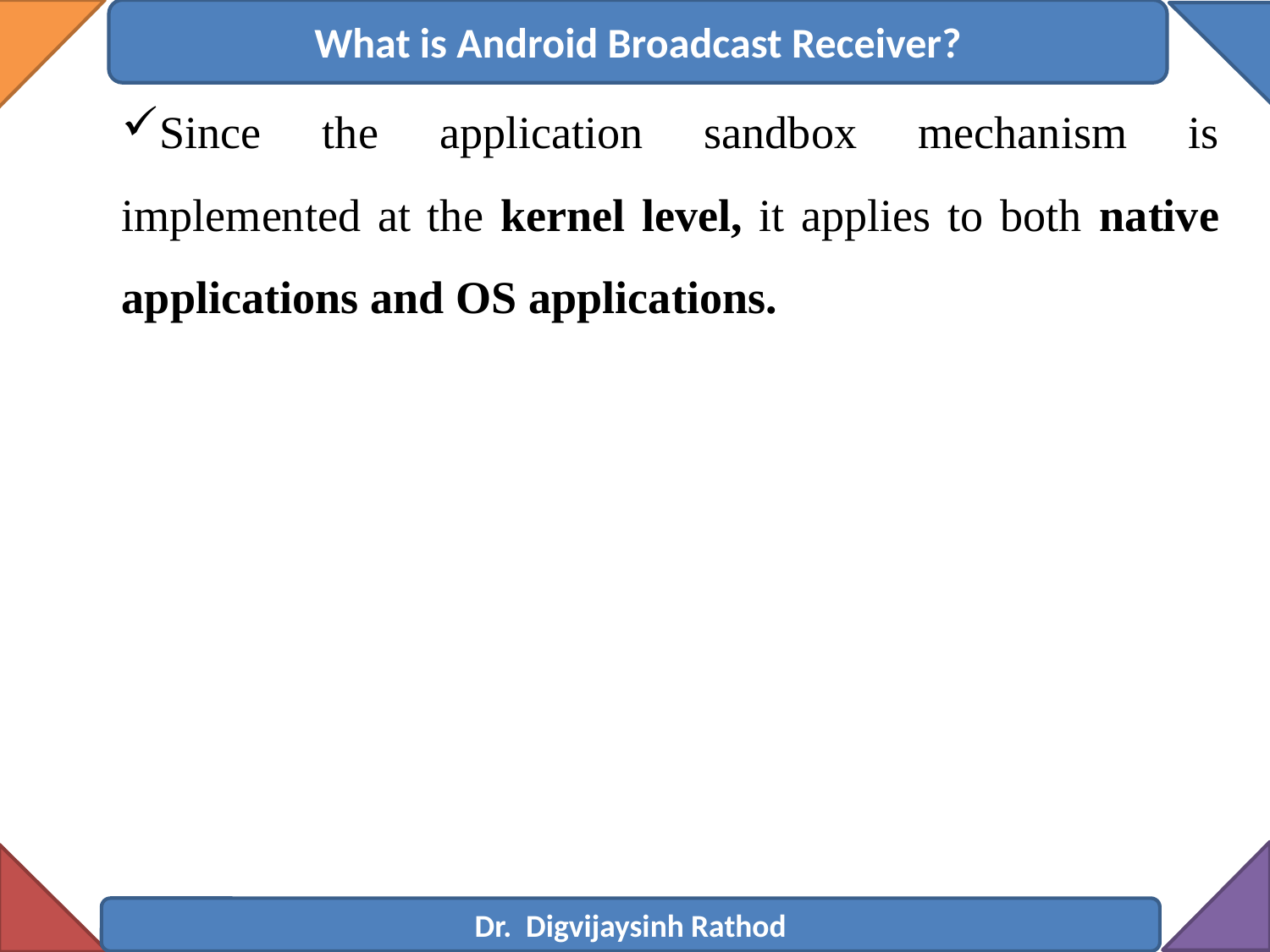

What is Android Broadcast Receiver?

Since the application sandbox mechanism is implemented at the kernel level, it applies to both native applications and OS applications.

Dr.  Digvijaysinh Rathod